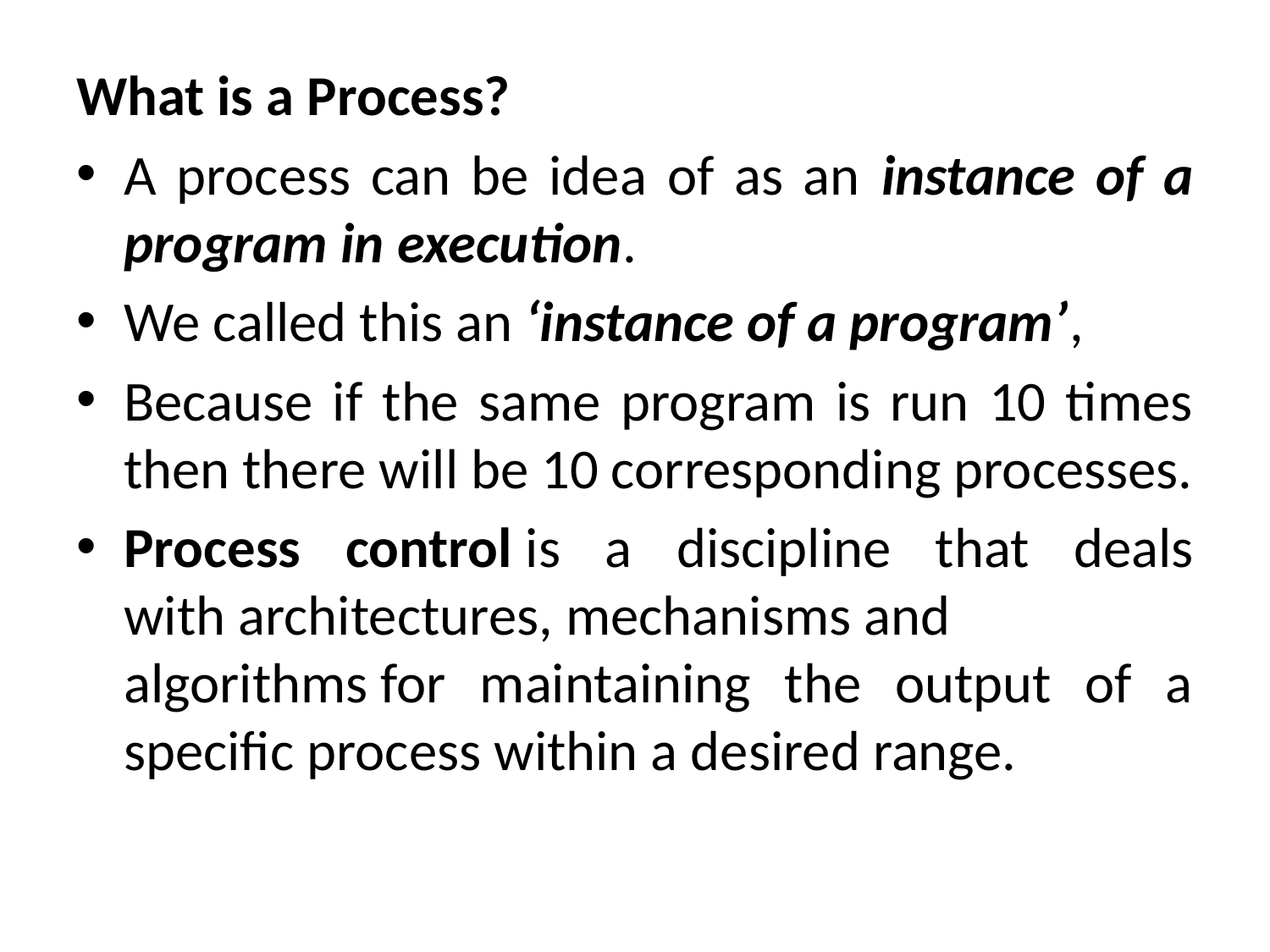

What is a Process?
A process can be idea of as an instance of a program in execution.
We called this an ‘instance of a program’,
Because if the same program is run 10 times then there will be 10 corresponding processes.
Process control is a discipline that deals with architectures, mechanisms and                 algorithms for maintaining the output of a specific process within a desired range.